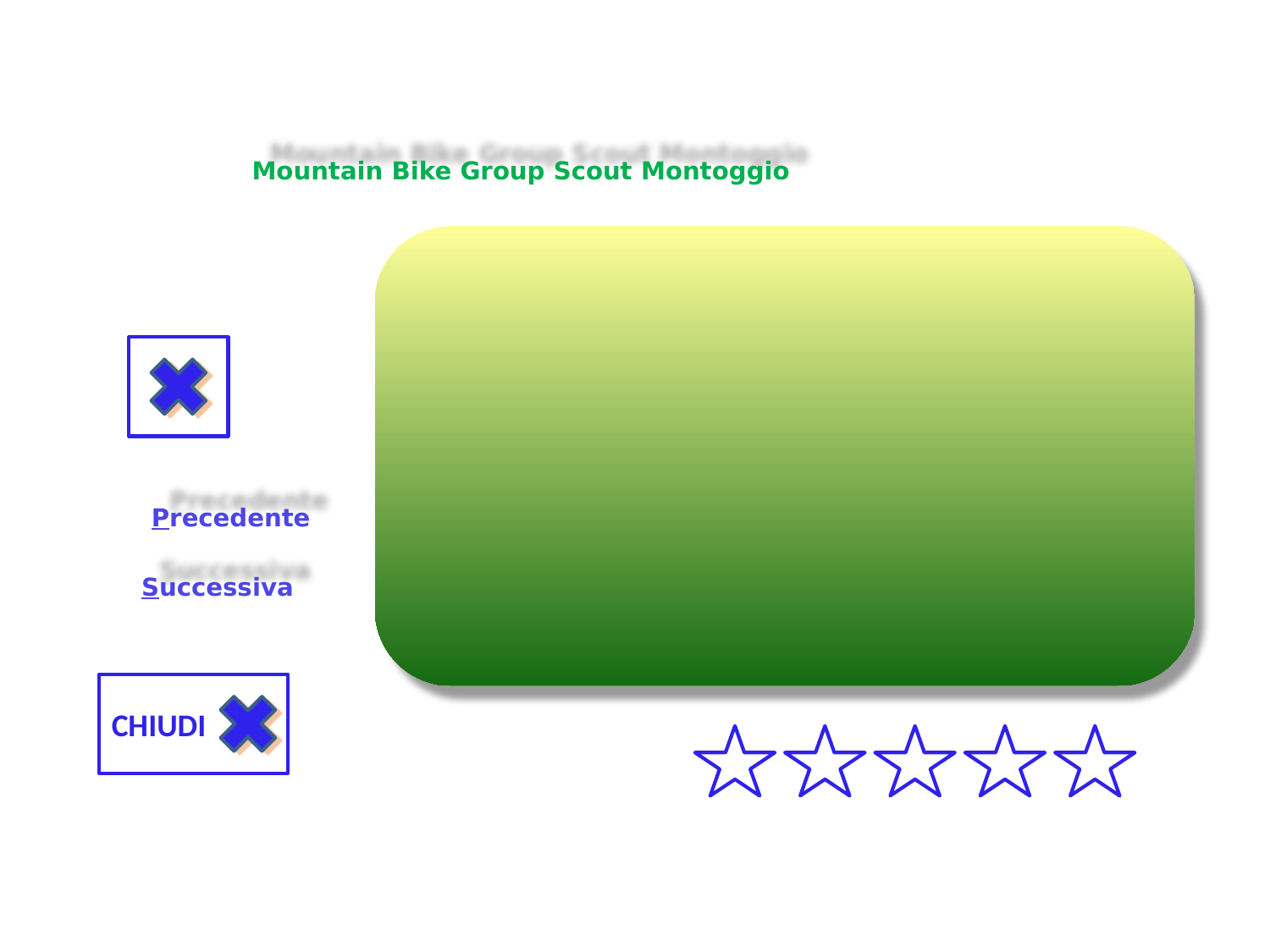

Mountain Bike Group Scout Montoggio

Precedente
Successiva
CHIUDI